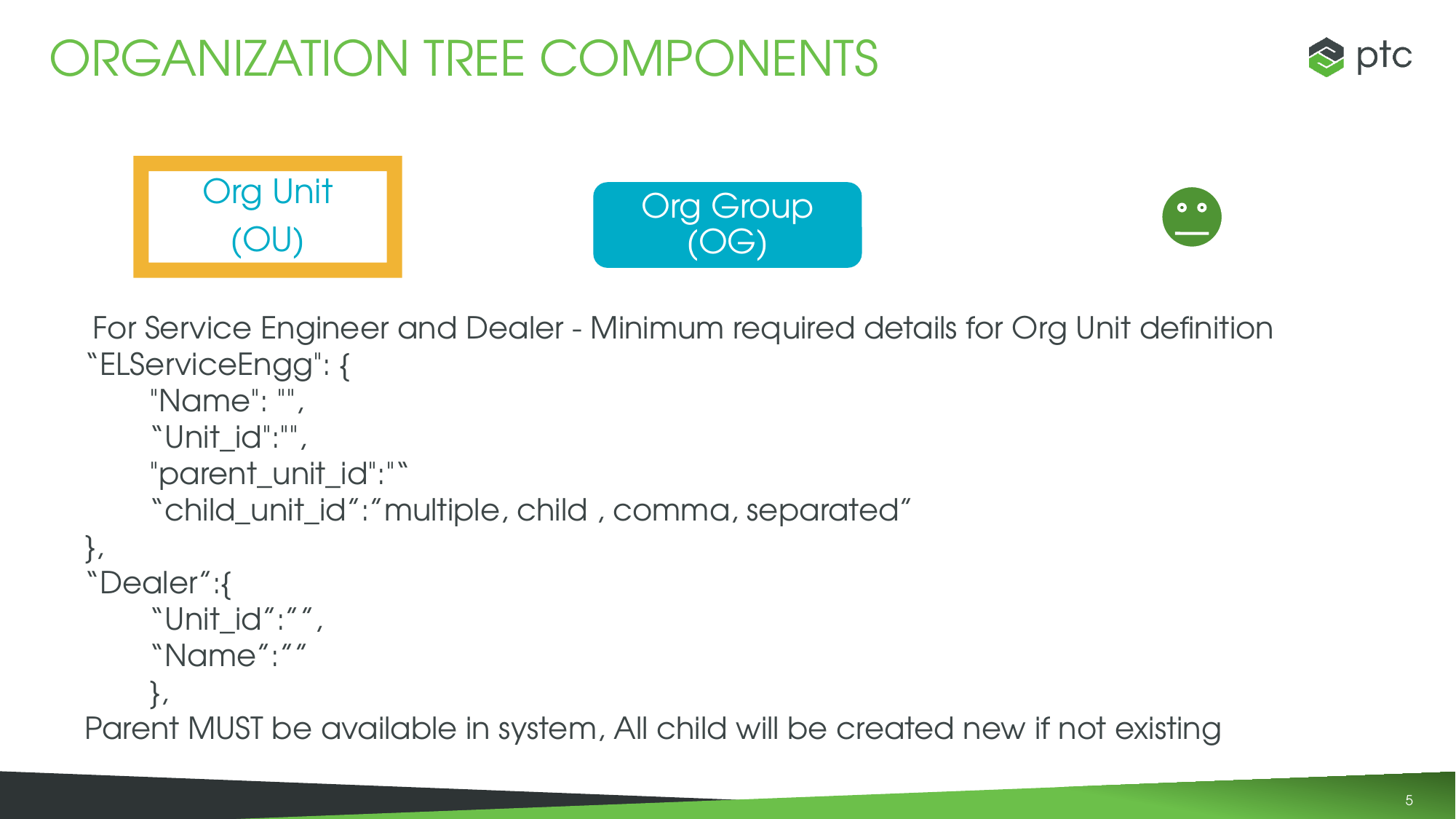

# Organization tree components
Org Unit
(OU)
Org Group (OG)

 For Service Engineer and Dealer - Minimum required details for Org Unit definition
“ELServiceEngg": {
"Name": "",
“Unit_id":"",
"parent_unit_id":"“
“child_unit_id”:”multiple, child , comma, separated”
},
“Dealer”:{
“Unit_id”:””,
“Name”:””
},
Parent MUST be available in system, All child will be created new if not existing